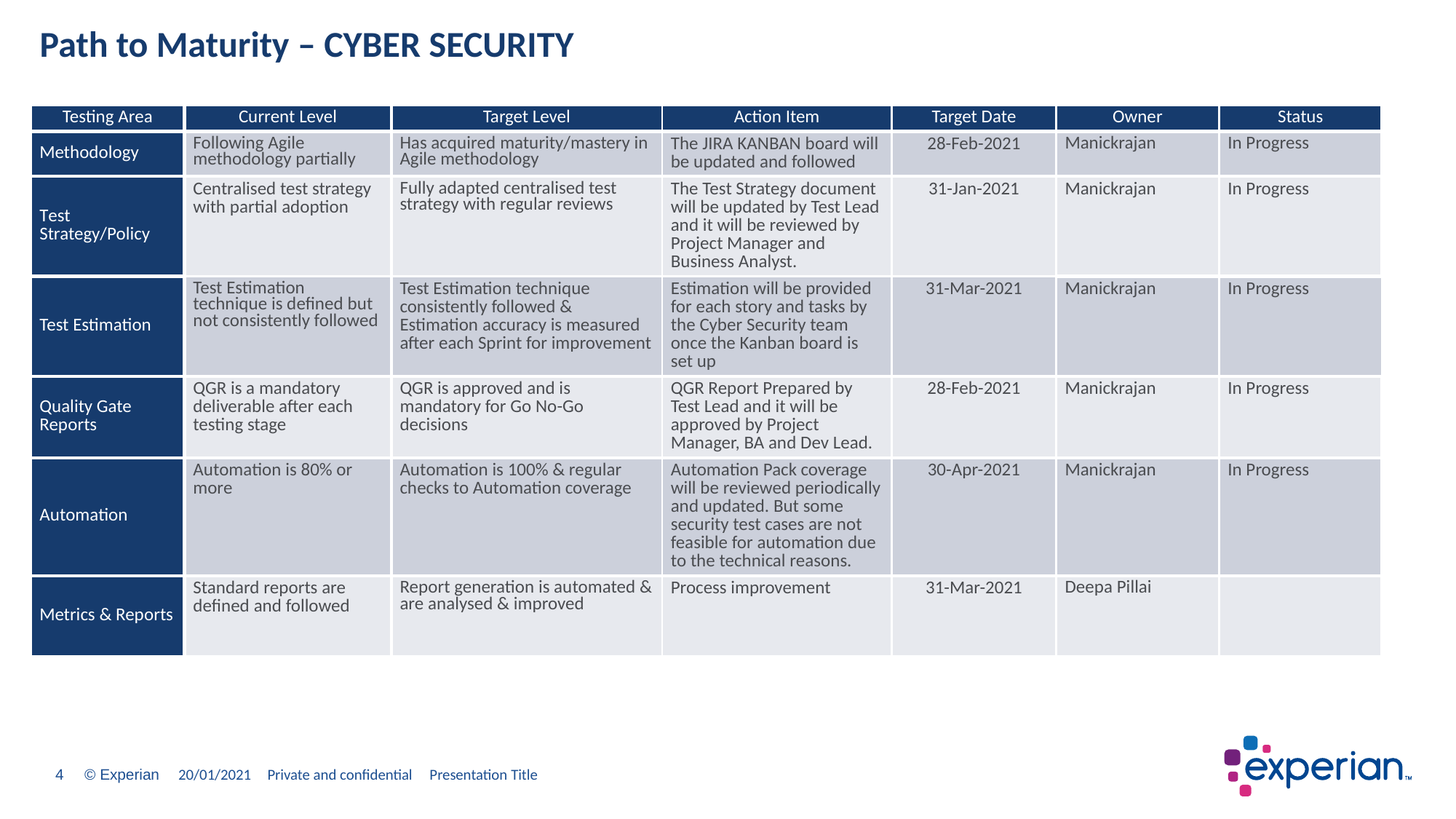

Path to Maturity – CYBER SECURITY
| Testing Area | Current Level | Target Level | Action Item | Target Date | Owner | Status |
| --- | --- | --- | --- | --- | --- | --- |
| Methodology | Following Agile methodology partially | Has acquired maturity/mastery in Agile methodology | The JIRA KANBAN board will be updated and followed | 28-Feb-2021 | Manickrajan | In Progress |
| Test Strategy/Policy | Centralised test strategy with partial adoption | Fully adapted centralised test strategy with regular reviews | The Test Strategy document will be updated by Test Lead and it will be reviewed by Project Manager and Business Analyst. | 31-Jan-2021 | Manickrajan | In Progress |
| Test Estimation | Test Estimation technique is defined but not consistently followed | Test Estimation technique consistently followed & Estimation accuracy is measured after each Sprint for improvement | Estimation will be provided for each story and tasks by the Cyber Security team once the Kanban board is set up | 31-Mar-2021 | Manickrajan | In Progress |
| Quality Gate Reports | QGR is a mandatory deliverable after each testing stage | QGR is approved and is mandatory for Go No-Go decisions | QGR Report Prepared by Test Lead and it will be approved by Project Manager, BA and Dev Lead. | 28-Feb-2021 | Manickrajan | In Progress |
| Automation | Automation is 80% or more | Automation is 100% & regular checks to Automation coverage | Automation Pack coverage will be reviewed periodically and updated. But some security test cases are not feasible for automation due to the technical reasons. | 30-Apr-2021 | Manickrajan | In Progress |
| Metrics & Reports | Standard reports are defined and followed | Report generation is automated & are analysed & improved | Process improvement | 31-Mar-2021 | Deepa Pillai |  |
20/01/2021
Private and confidential     Presentation Title